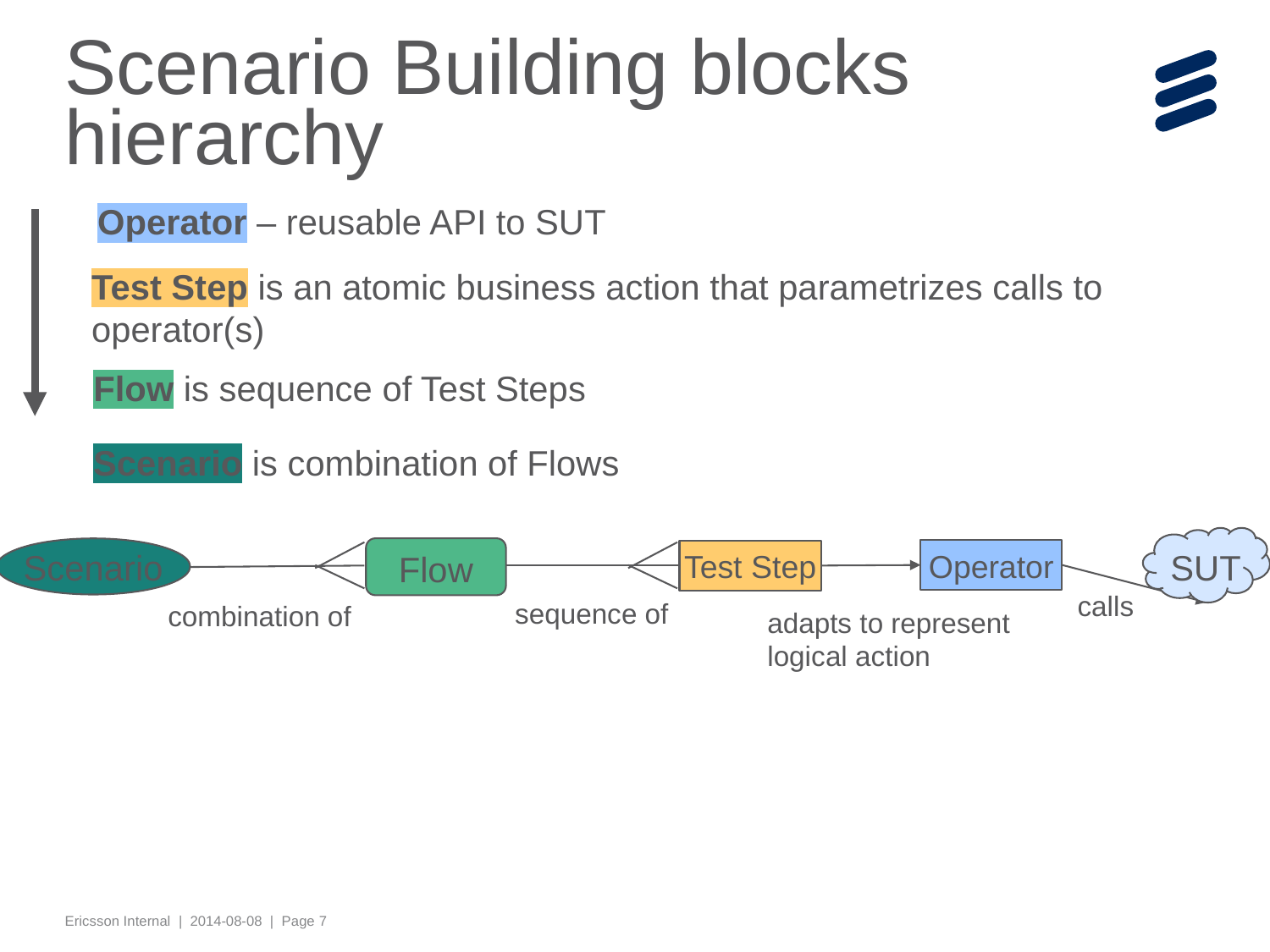

# Scenario Building blocks hierarchy
Operator – reusable API to SUT
Test Step is an atomic business action that parametrizes calls to operator(s)
Flow is sequence of Test Steps
Scenario is combination of Flows
SUT

Flow

Scenario
Operator

Test Step

calls
sequence of
combination of
adapts to represent
logical action